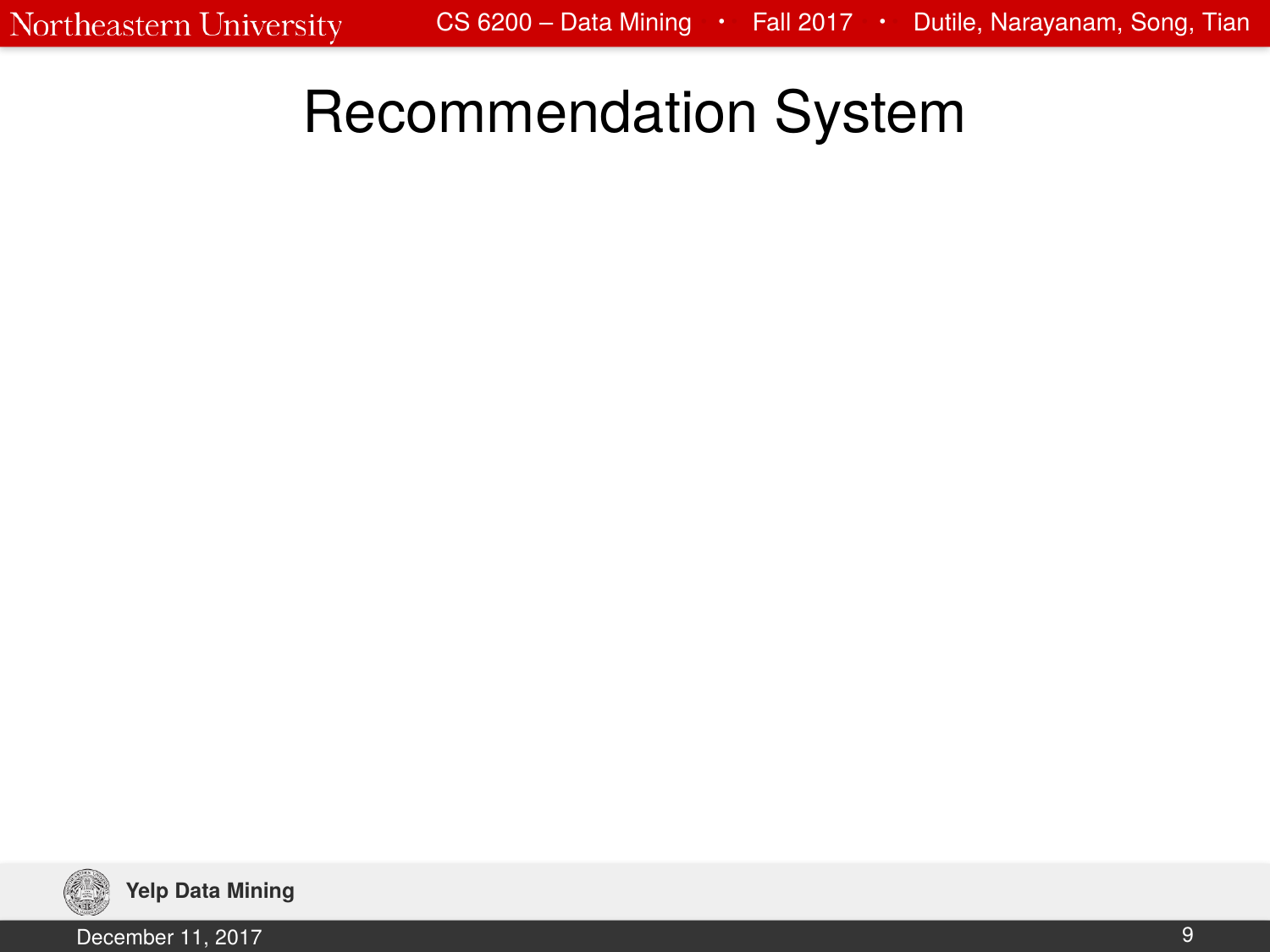

# Recommendation System

Yelp Data Mining
December 11, 2017
9